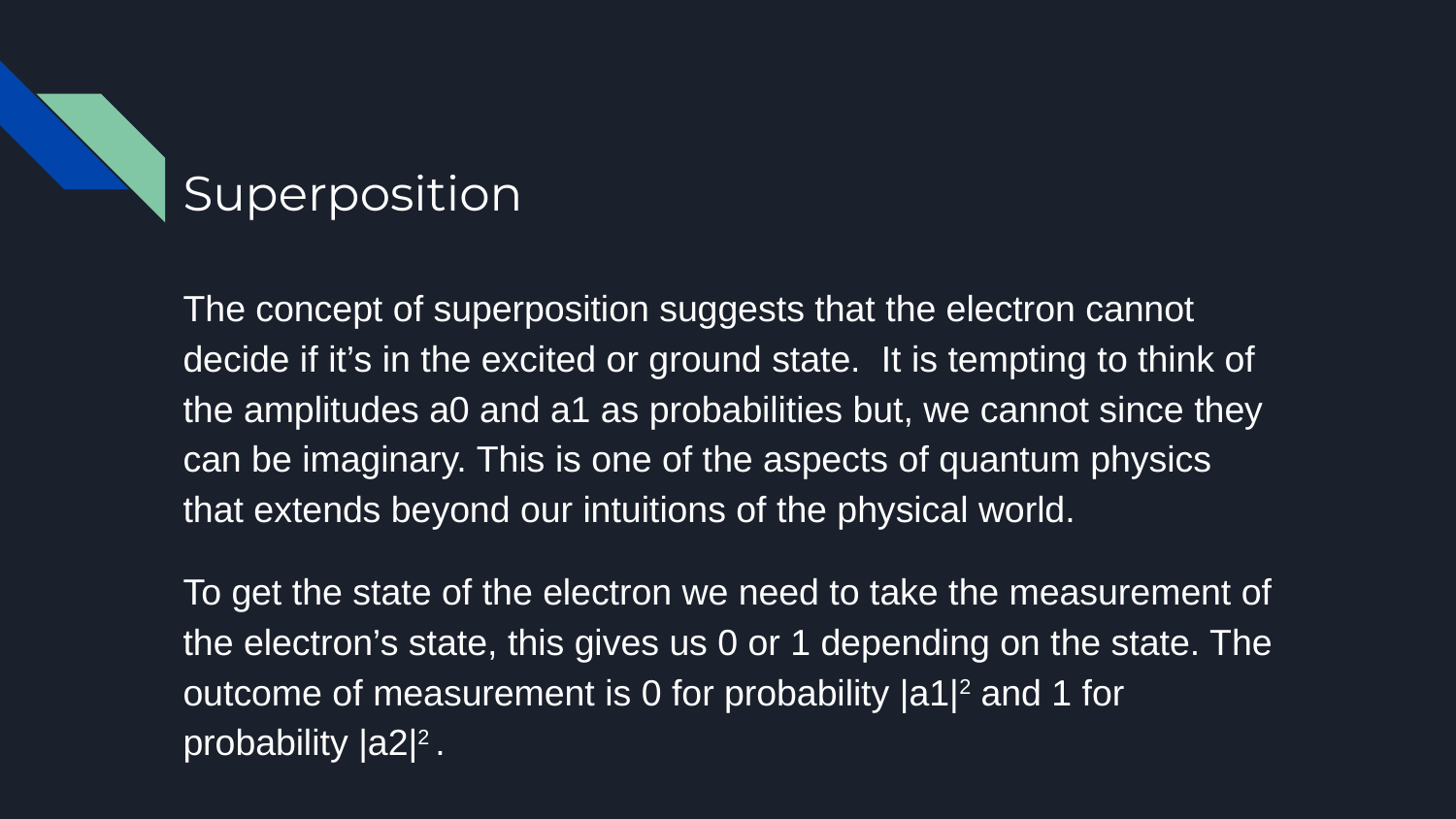

# Superposition

The concept of superposition suggests that the electron cannot decide if it’s in the excited or ground state.  It is tempting to think of the amplitudes a0 and a1 as probabilities but, we cannot since they can be imaginary. This is one of the aspects of quantum physics that extends beyond our intuitions of the physical world.
To get the state of the electron we need to take the measurement of the electron’s state, this gives us 0 or 1 depending on the state. The outcome of measurement is 0 for probability |a1|2 and 1 for probability |a2|2 .